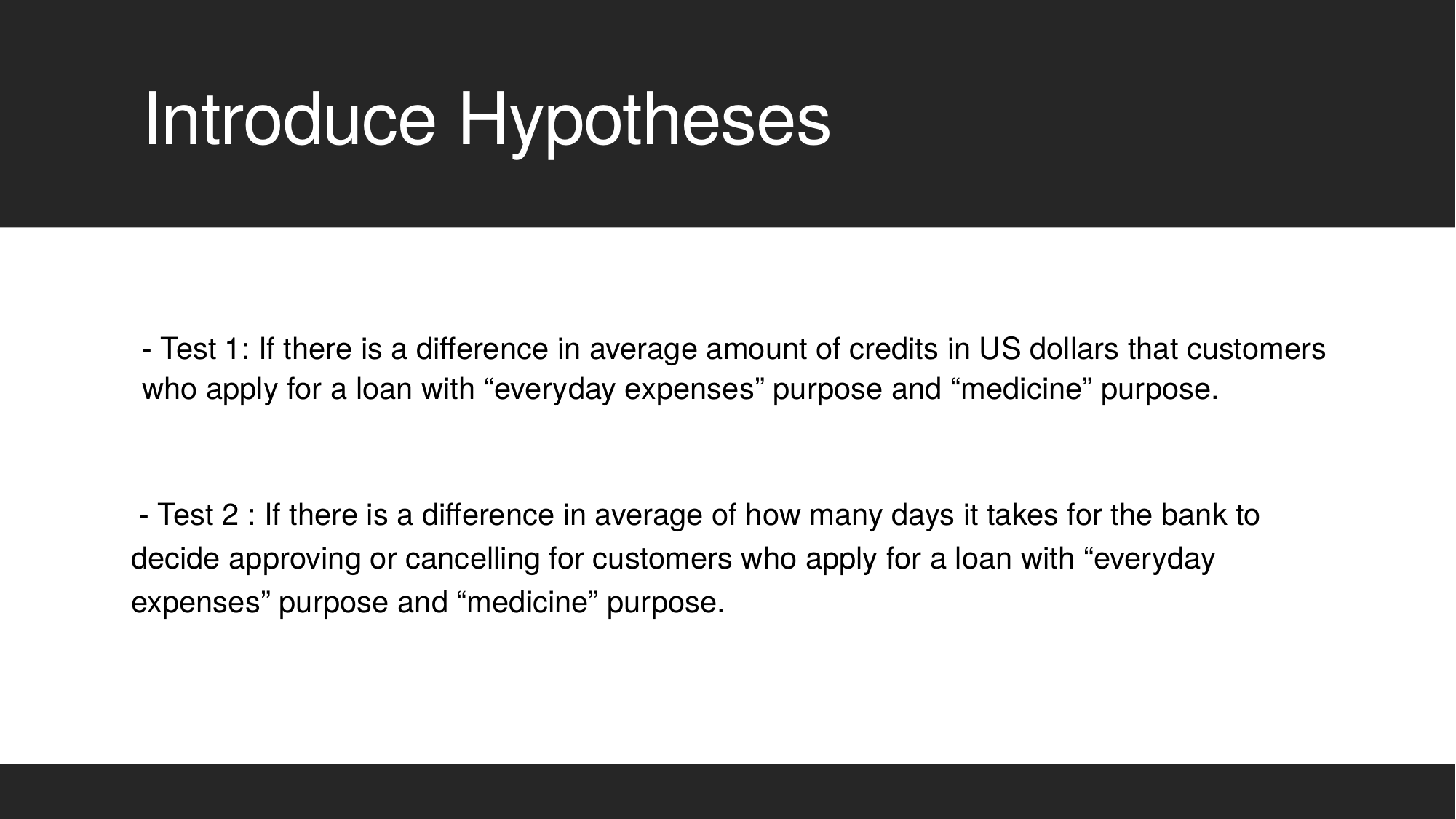

# Introduce Hypotheses
- Test 1: If there is a difference in average amount of credits in US dollars that customers who apply for a loan with “everyday expenses” purpose and “medicine” purpose.

 - Test 2 : If there is a difference in average of how many days it takes for the bank to decide approving or cancelling for customers who apply for a loan with “everyday expenses” purpose and “medicine” purpose.